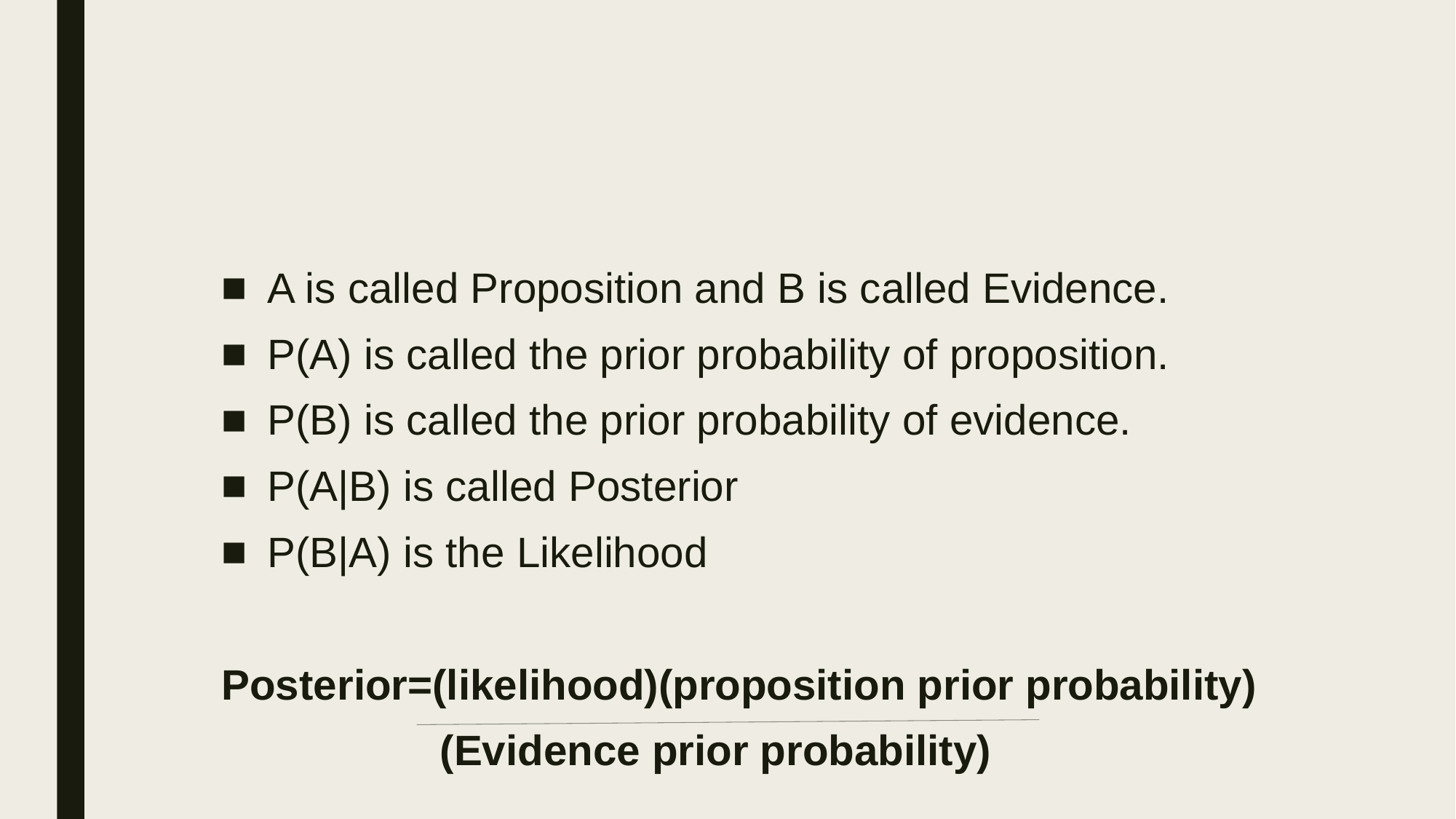

#
A is called Proposition and B is called Evidence.
P(A) is called the prior probability of proposition.
P(B) is called the prior probability of evidence.
P(A|B) is called Posterior
P(B|A) is the Likelihood

Posterior=(likelihood)(proposition prior probability)
		(Evidence prior probability)